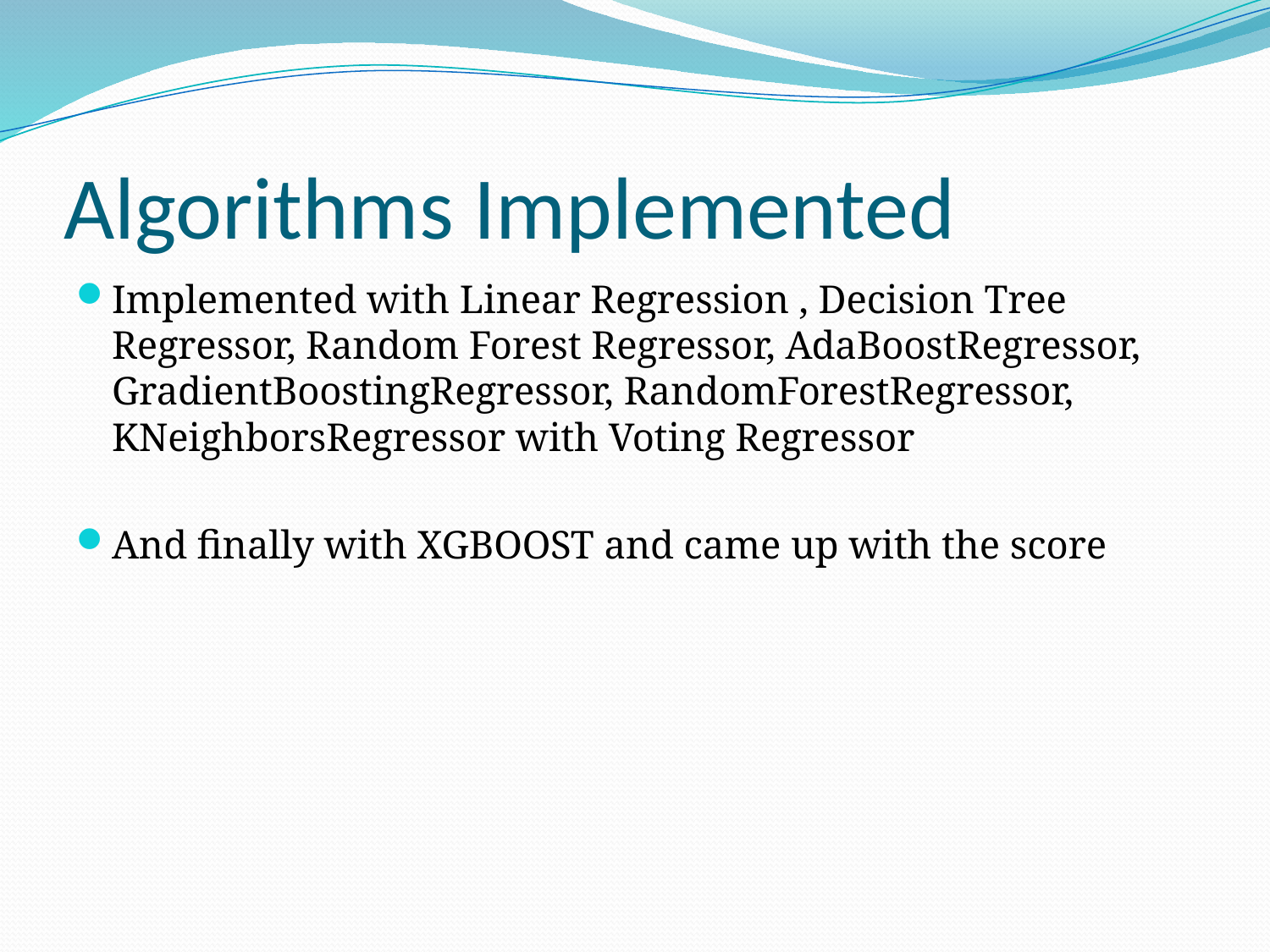

# Algorithms Implemented
Implemented with Linear Regression , Decision Tree Regressor, Random Forest Regressor, AdaBoostRegressor, GradientBoostingRegressor, RandomForestRegressor, KNeighborsRegressor with Voting Regressor

And finally with XGBOOST and came up with the score